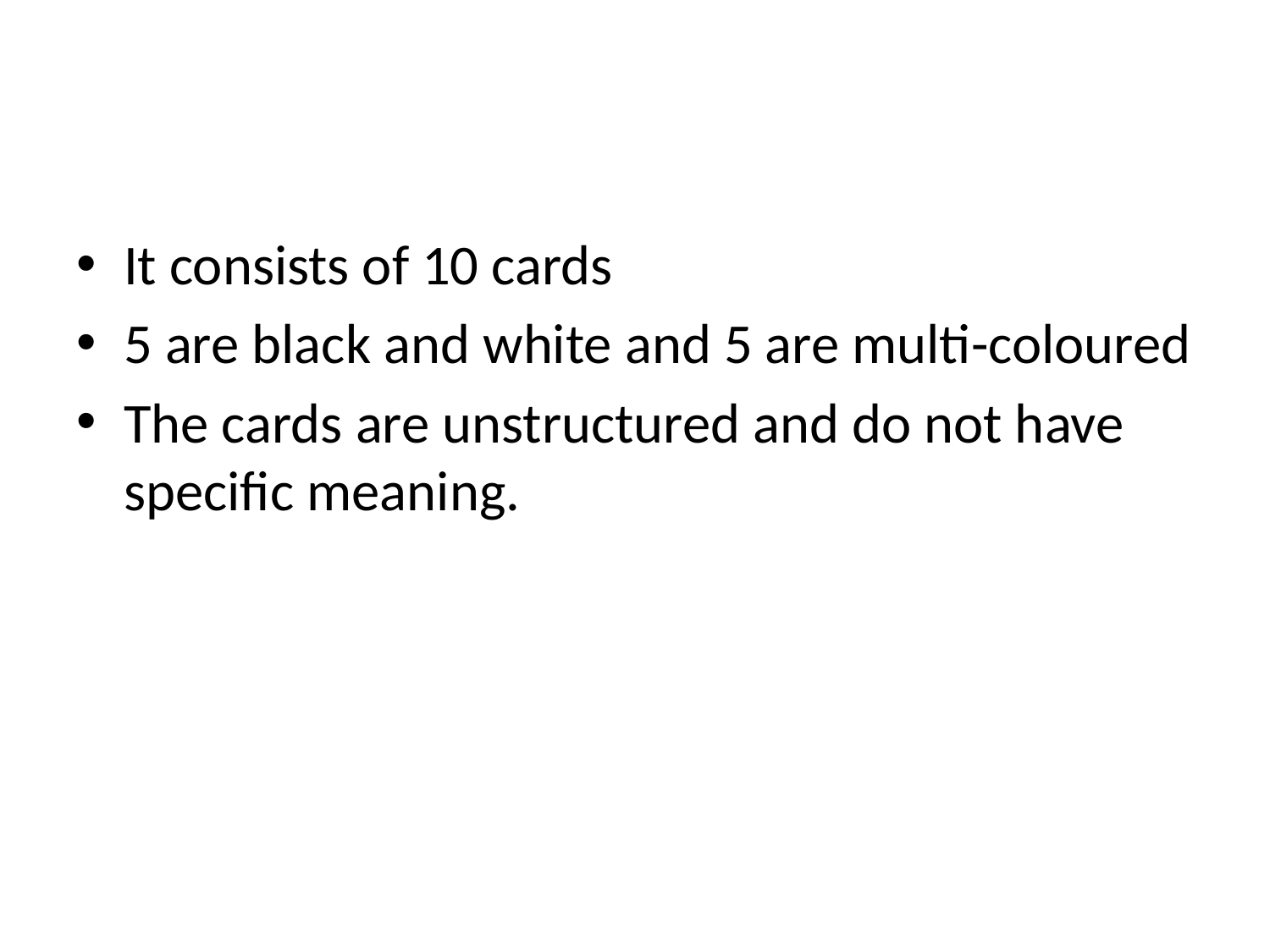

#
It consists of 10 cards
5 are black and white and 5 are multi-coloured
The cards are unstructured and do not have specific meaning.